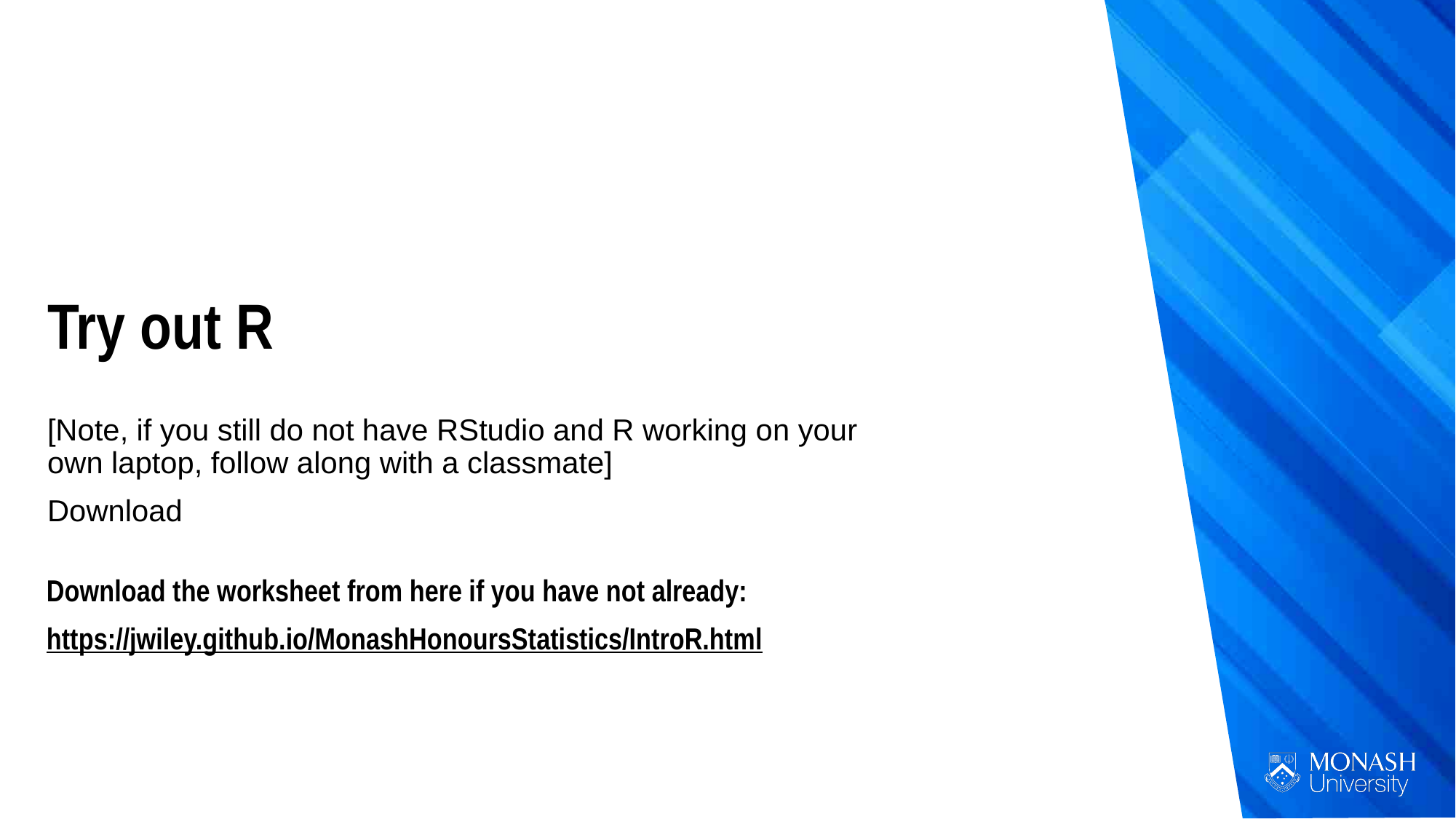

Try out R
[Note, if you still do not have RStudio and R working on your own laptop, follow along with a classmate]
Download
Download the worksheet from here if you have not already:
https://jwiley.github.io/MonashHonoursStatistics/IntroR.html